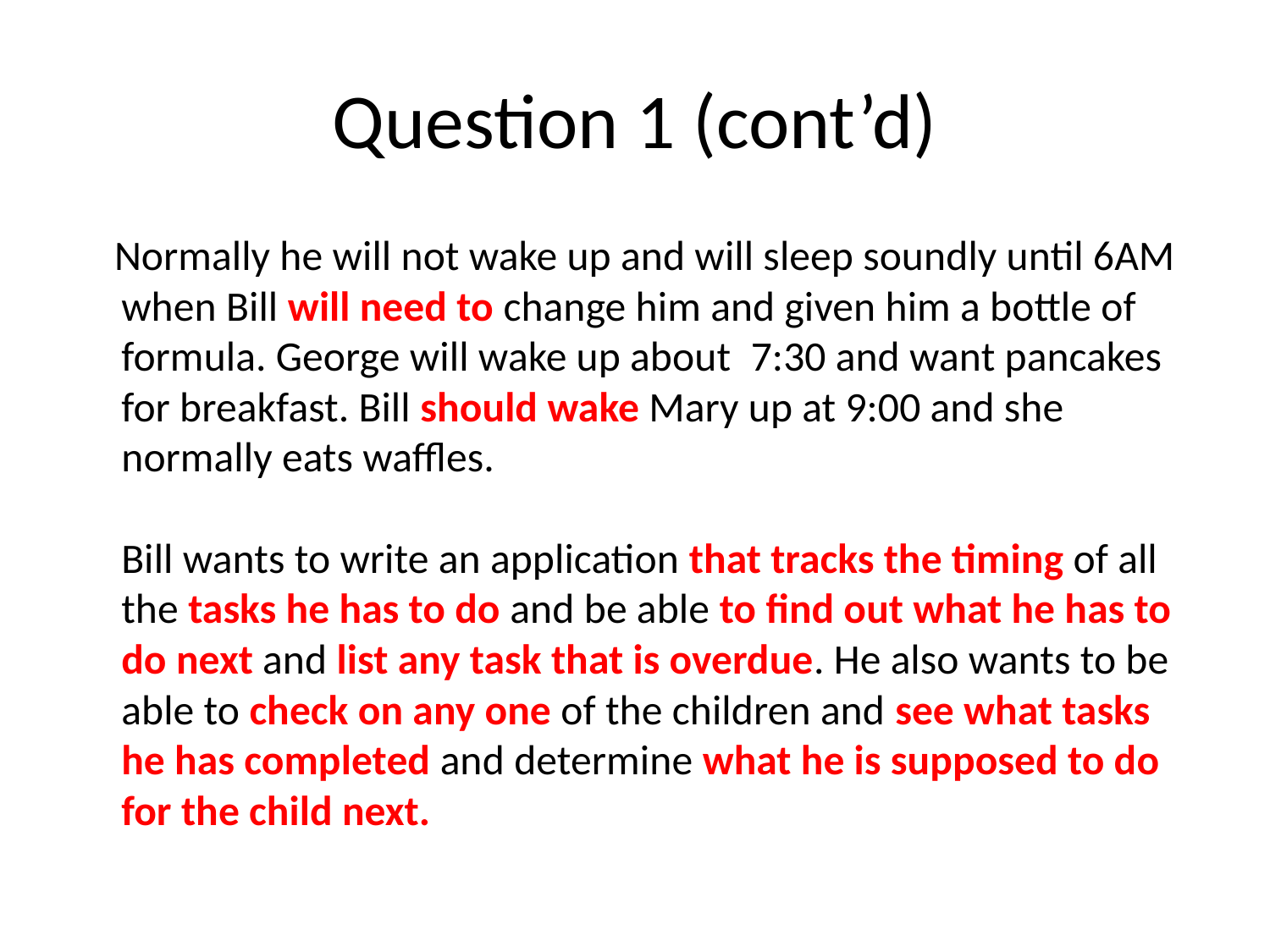

# Question 1 (cont’d)
    Normally he will not wake up and will sleep soundly until 6AM when Bill will need to change him and given him a bottle of formula. George will wake up about  7:30 and want pancakes for breakfast. Bill should wake Mary up at 9:00 and she normally eats waffles.
Bill wants to write an application that tracks the timing of all the tasks he has to do and be able to find out what he has to do next and list any task that is overdue. He also wants to be able to check on any one of the children and see what tasks he has completed and determine what he is supposed to do for the child next.